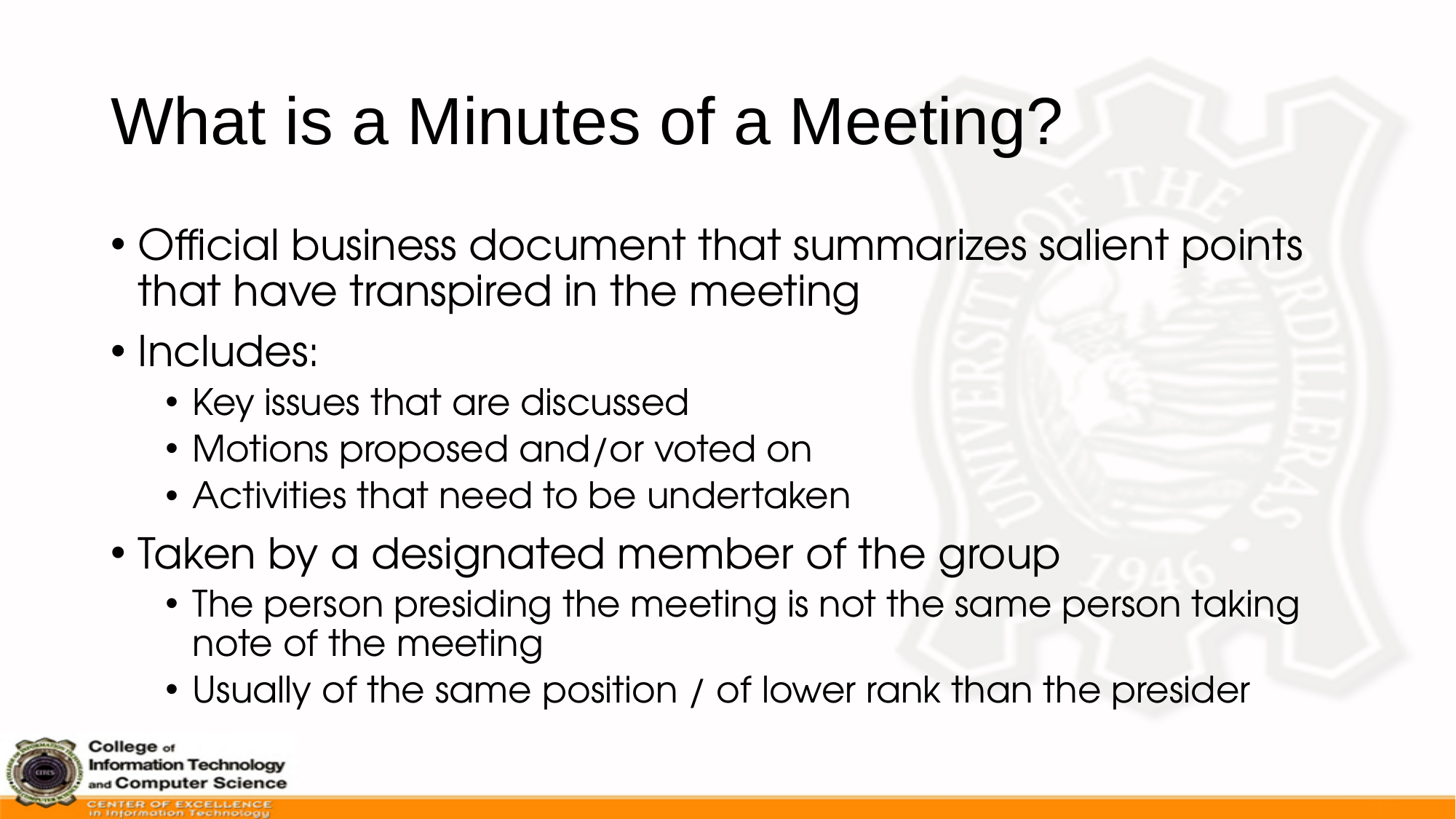

# What is a Minutes of a Meeting?
Official business document that summarizes salient points that have transpired in the meeting
Includes:
Key issues that are discussed
Motions proposed and/or voted on
Activities that need to be undertaken
Taken by a designated member of the group
The person presiding the meeting is not the same person taking note of the meeting
Usually of the same position / of lower rank than the presider